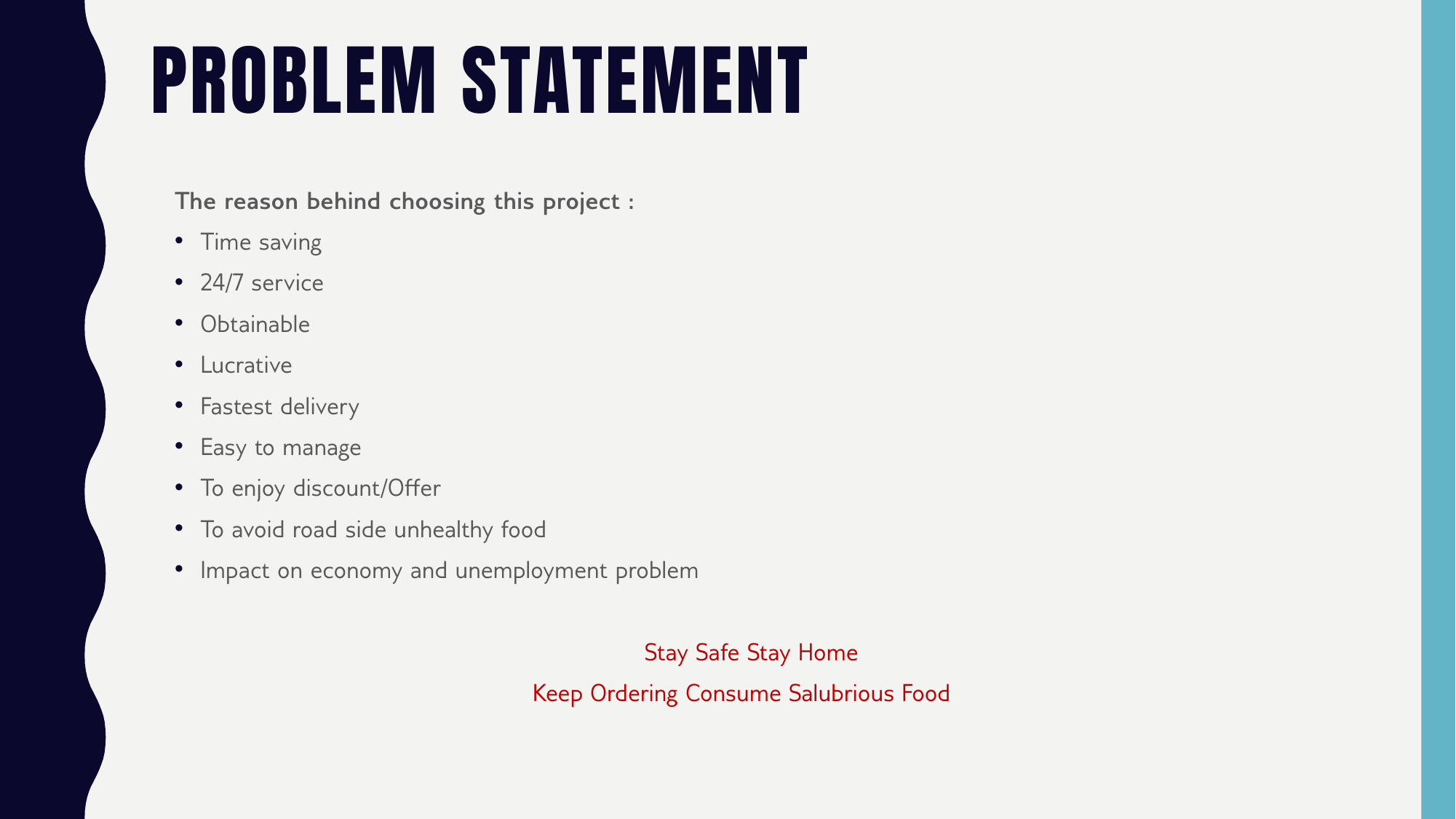

# Problem Statement
The reason behind choosing this project :
Time saving
24/7 service
Obtainable
Lucrative
Fastest delivery
Easy to manage
To enjoy discount/Offer
To avoid road side unhealthy food
Impact on economy and unemployment problem

                                                               Stay Safe Stay Home
                                                Keep Ordering Consume Salubrious Food